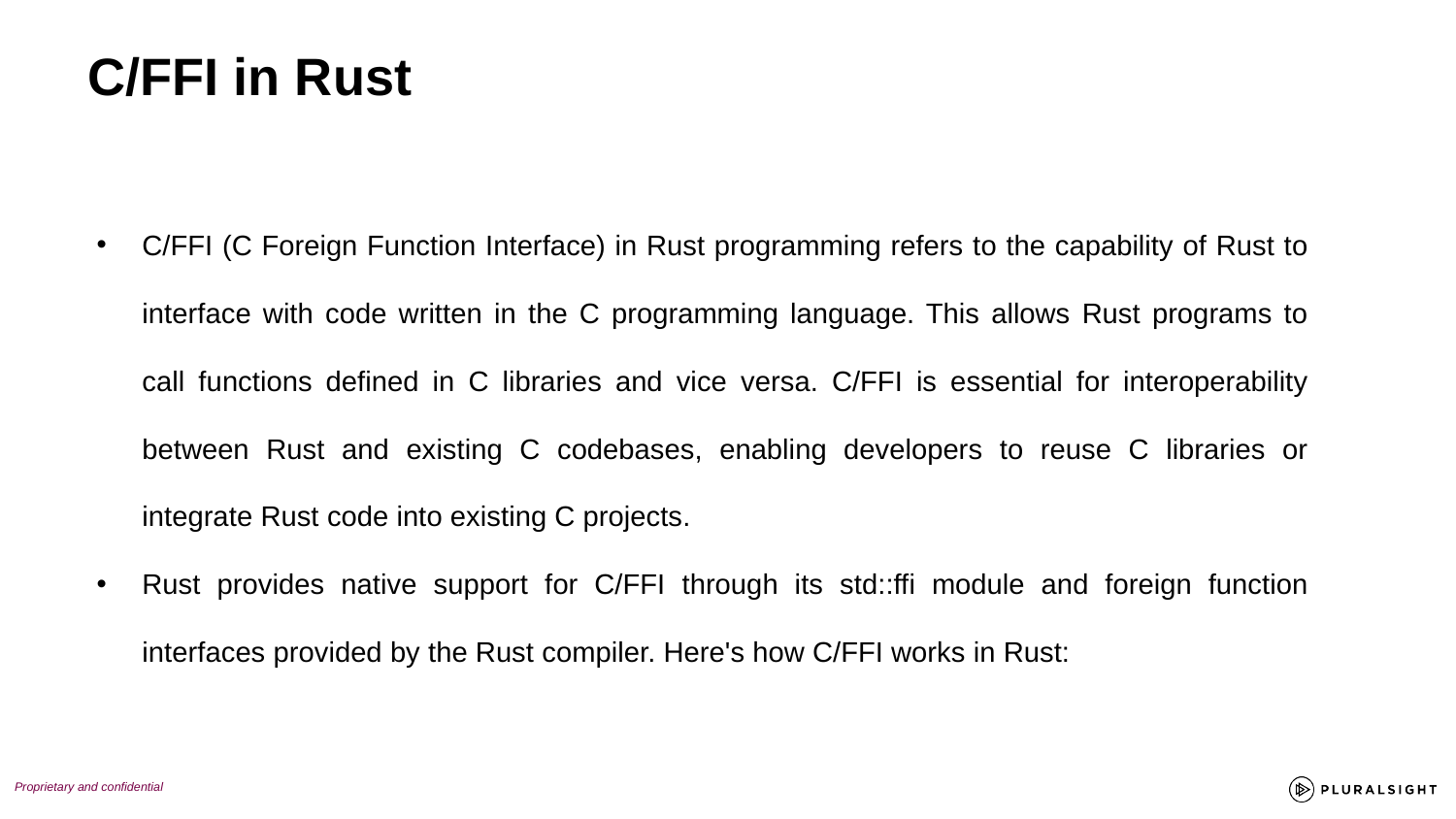

C/FFI in Rust
C/FFI (C Foreign Function Interface) in Rust programming refers to the capability of Rust to interface with code written in the C programming language. This allows Rust programs to call functions defined in C libraries and vice versa. C/FFI is essential for interoperability between Rust and existing C codebases, enabling developers to reuse C libraries or integrate Rust code into existing C projects.
Rust provides native support for C/FFI through its std::ffi module and foreign function interfaces provided by the Rust compiler. Here's how C/FFI works in Rust: